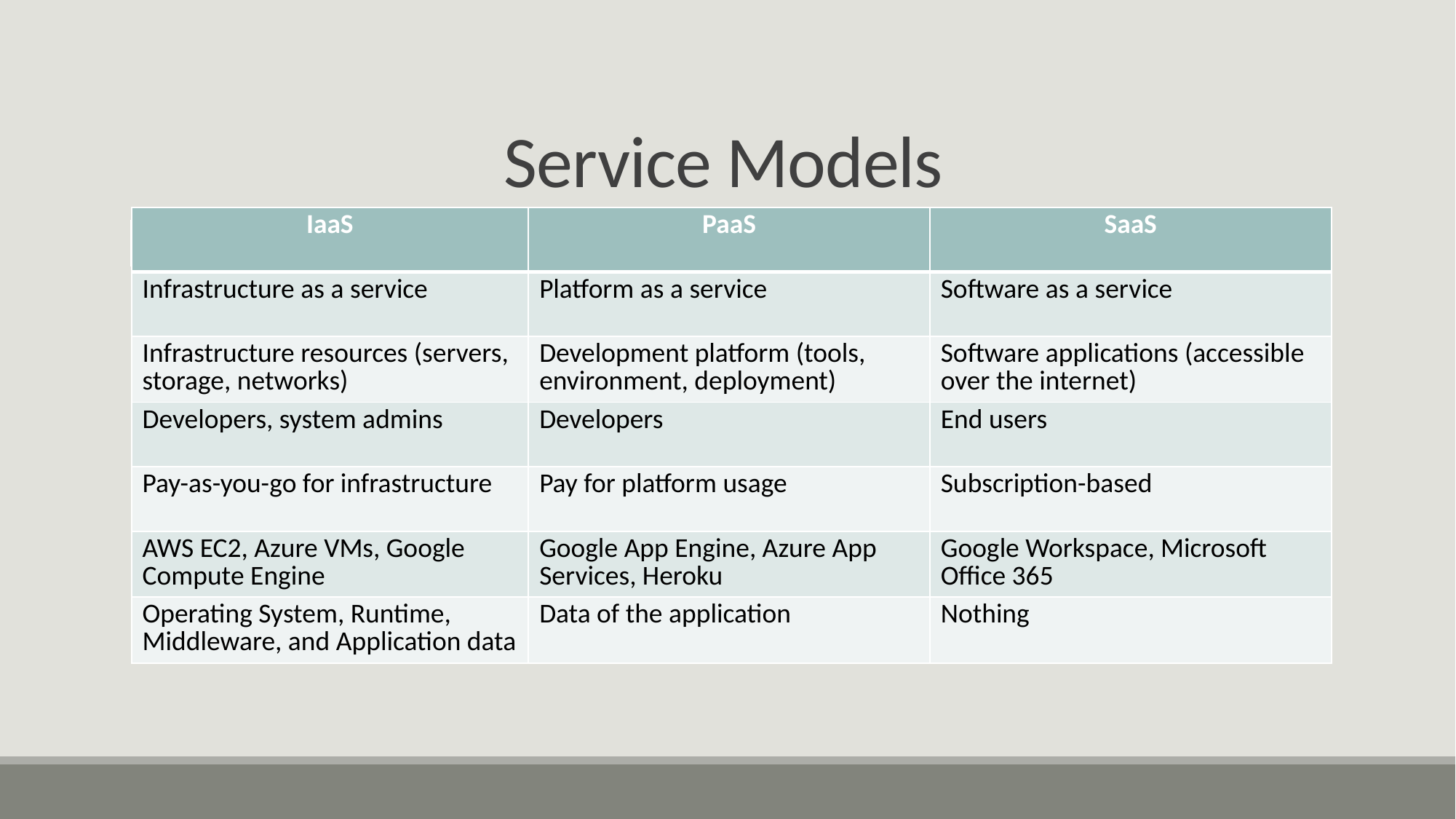

# Service Models
| IaaS | PaaS | SaaS |
| --- | --- | --- |
| Infrastructure as a service | Platform as a service | Software as a service |
| Infrastructure resources (servers, storage, networks) | Development platform (tools, environment, deployment) | Software applications (accessible over the internet) |
| Developers, system admins | Developers | End users |
| Pay-as-you-go for infrastructure | Pay for platform usage | Subscription-based |
| AWS EC2, Azure VMs, Google Compute Engine | Google App Engine, Azure App Services, Heroku | Google Workspace, Microsoft Office 365 |
| Operating System, Runtime, Middleware, and Application data | Data of the application | Nothing |
| IaaS | PaaS | SaaS |
| --- | --- | --- |